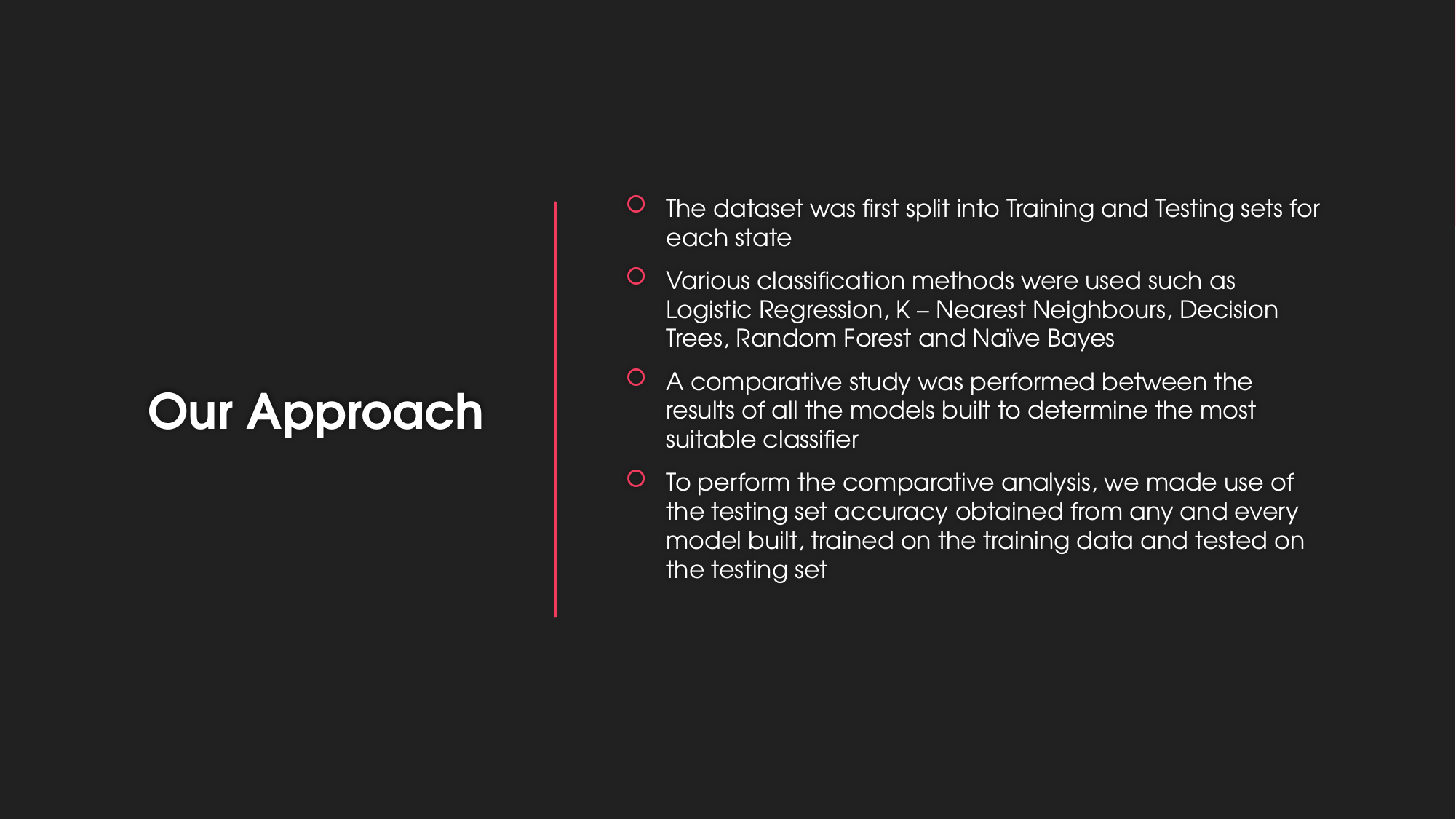

The dataset was first split into Training and Testing sets for each state
Various classification methods were used such as Logistic Regression, K – Nearest Neighbours, Decision Trees, Random Forest and Naïve Bayes
A comparative study was performed between the results of all the models built to determine the most suitable classifier
To perform the comparative analysis, we made use of the testing set accuracy obtained from any and every model built, trained on the training data and tested on the testing set

# Our Approach